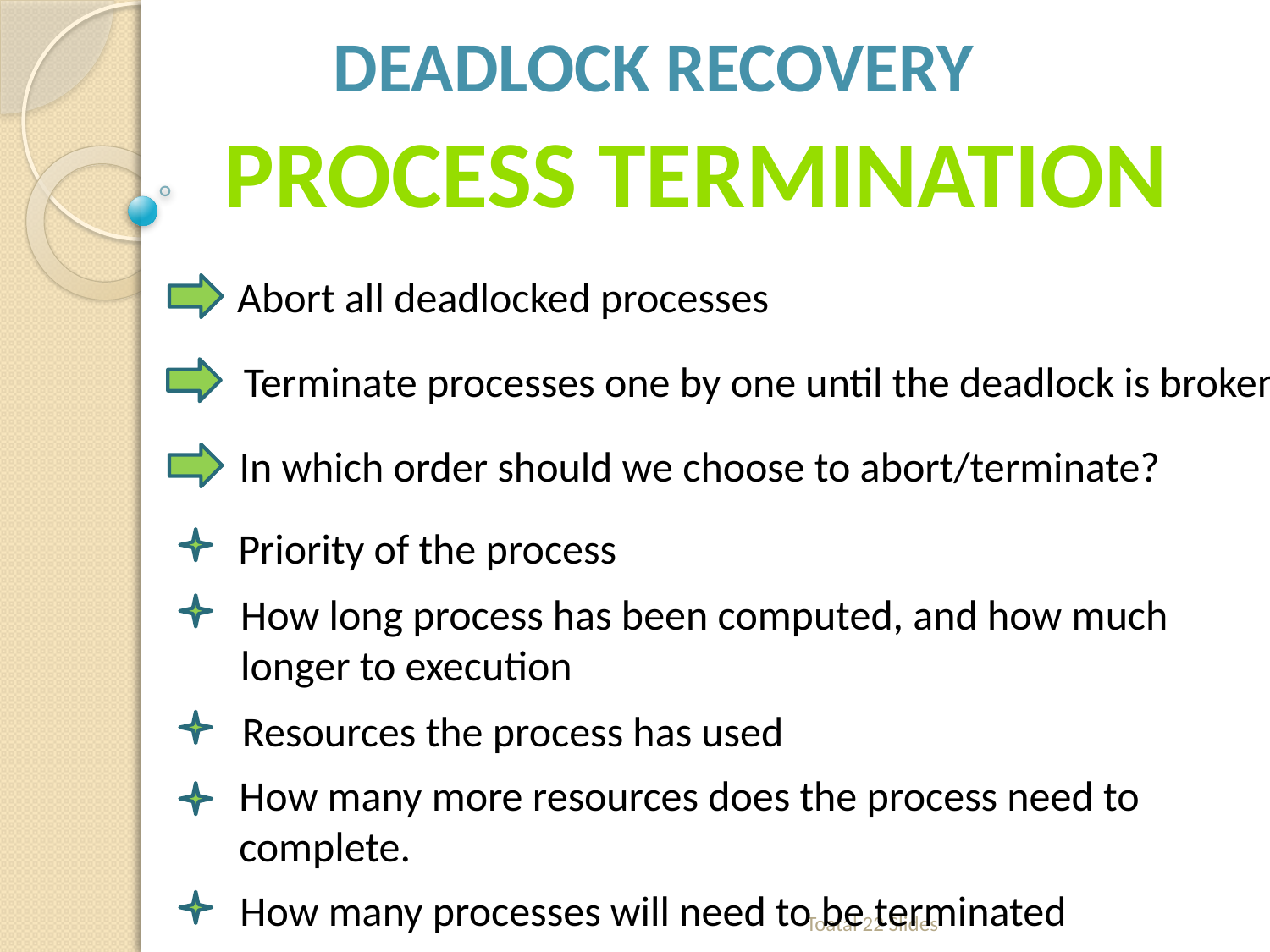

DEADLOCK Recovery
Process termination
Abort all deadlocked processes

Terminate processes one by one until the deadlock is broken

In which order should we choose to abort/terminate?

Priority of the process

How long process has been computed, and how much
longer to execution

Resources the process has used

How many more resources does the process need to
complete.

Toatal 22 Slides
25
How many processes will need to be terminated